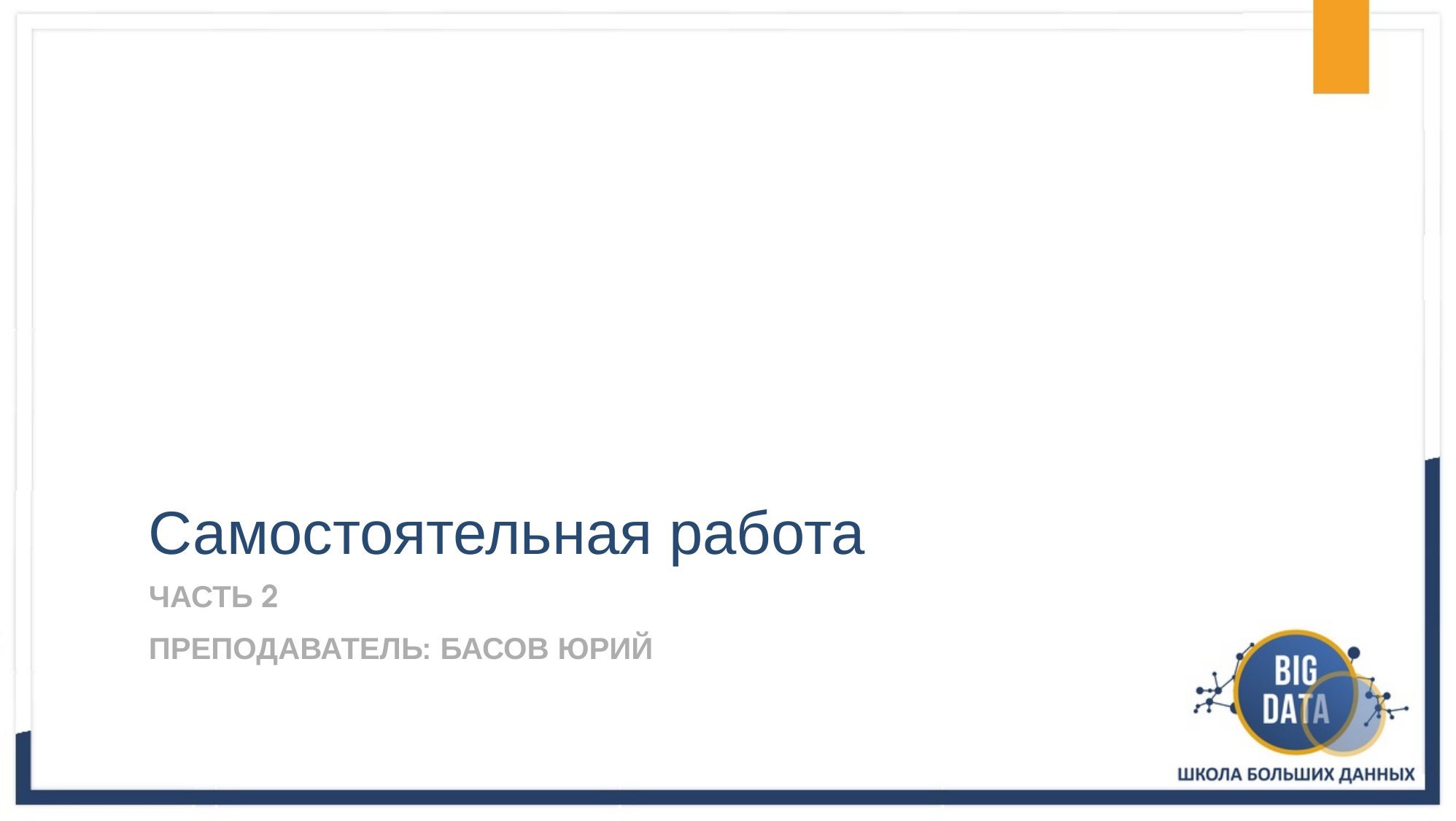

# Самостоятельная работа
ЧАСТЬ 2
Преподаватель: БАСОВ ЮРИЙ